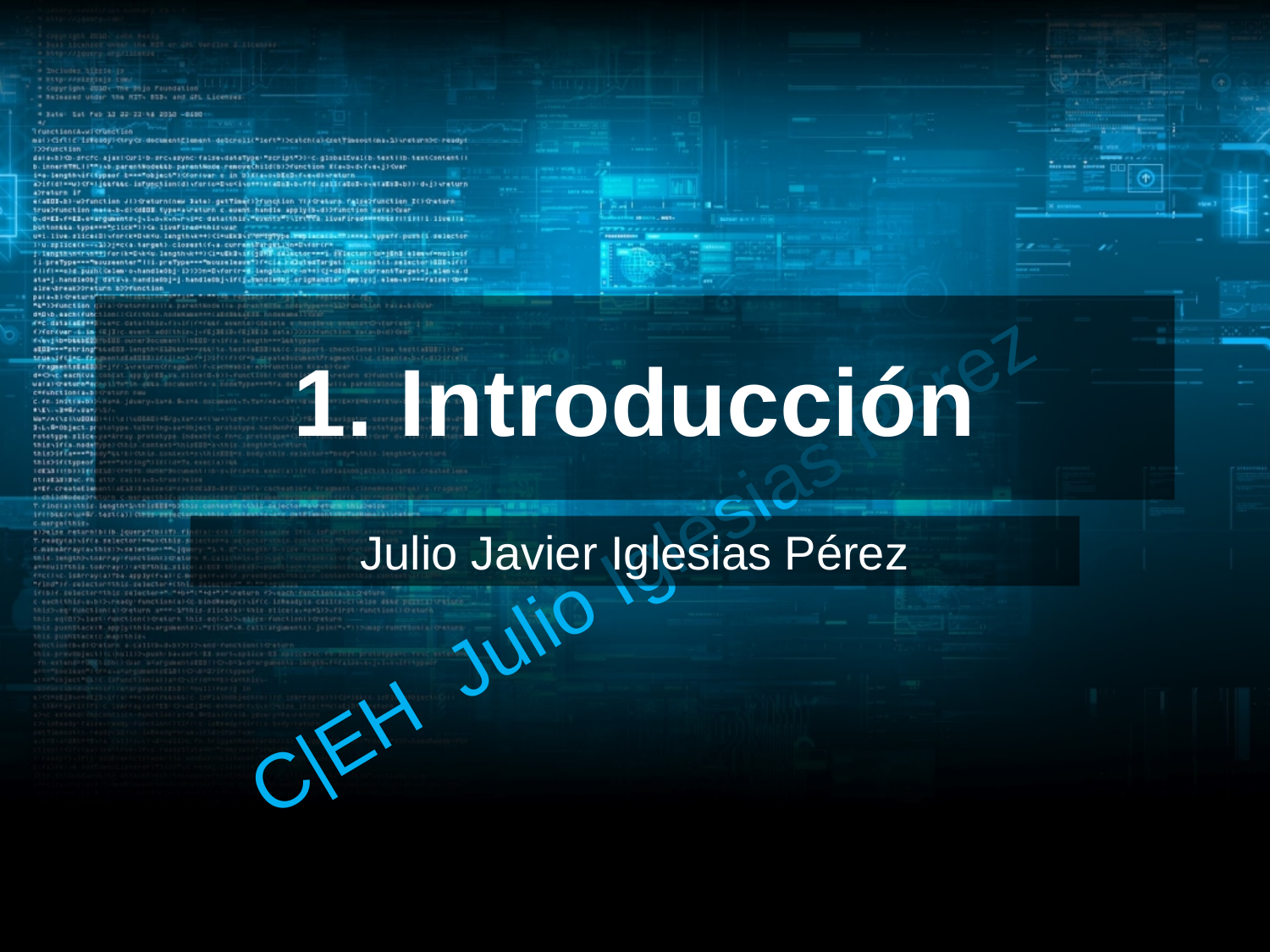

# 1. Introducción
C|EH  Julio Iglesias Pérez
Julio Javier Iglesias Pérez